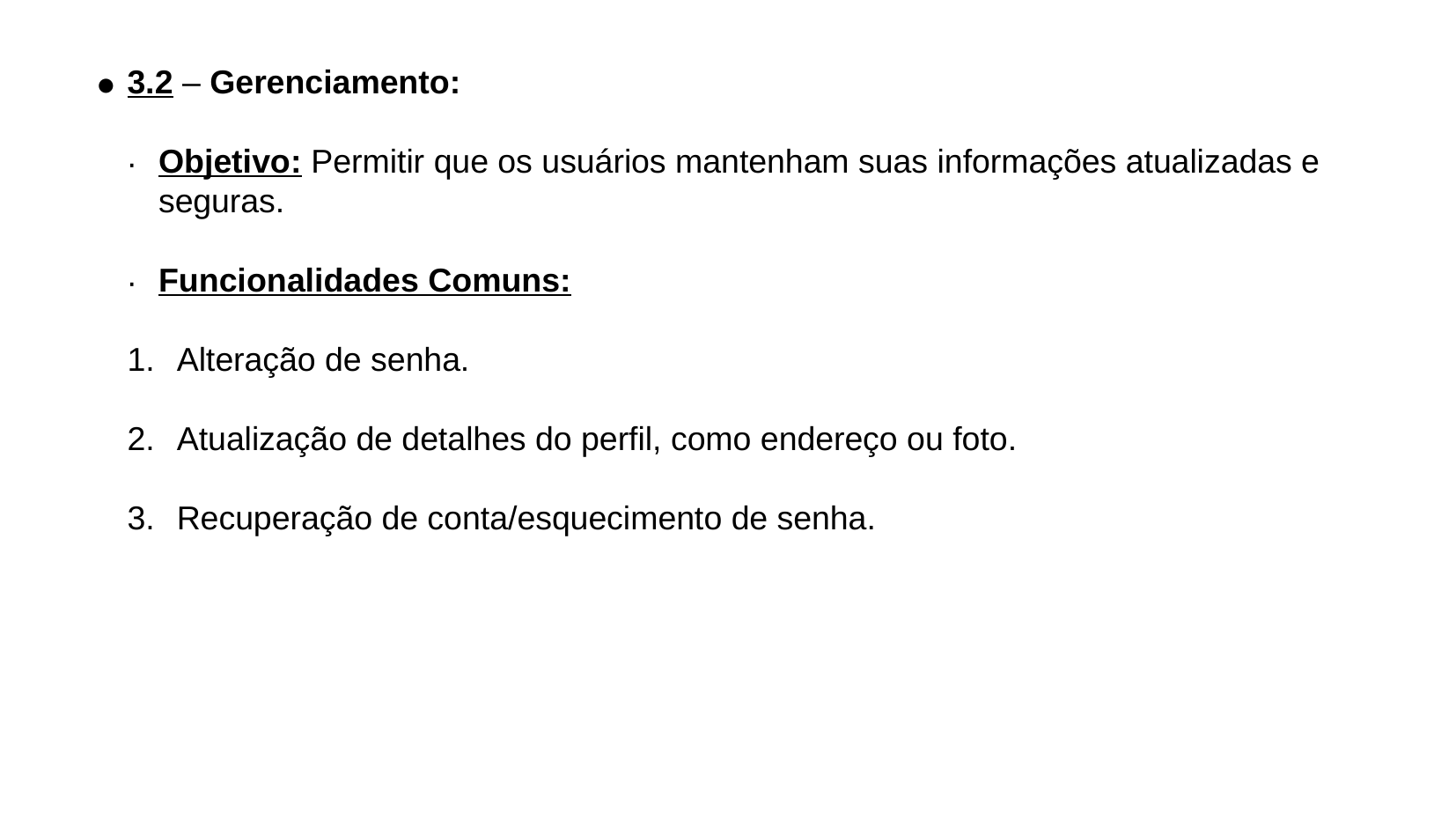

3.2 – Gerenciamento:

Objetivo: Permitir que os usuários mantenham suas informações atualizadas e seguras.

Funcionalidades Comuns:

Alteração de senha.

Atualização de detalhes do perfil, como endereço ou foto.

Recuperação de conta/esquecimento de senha.